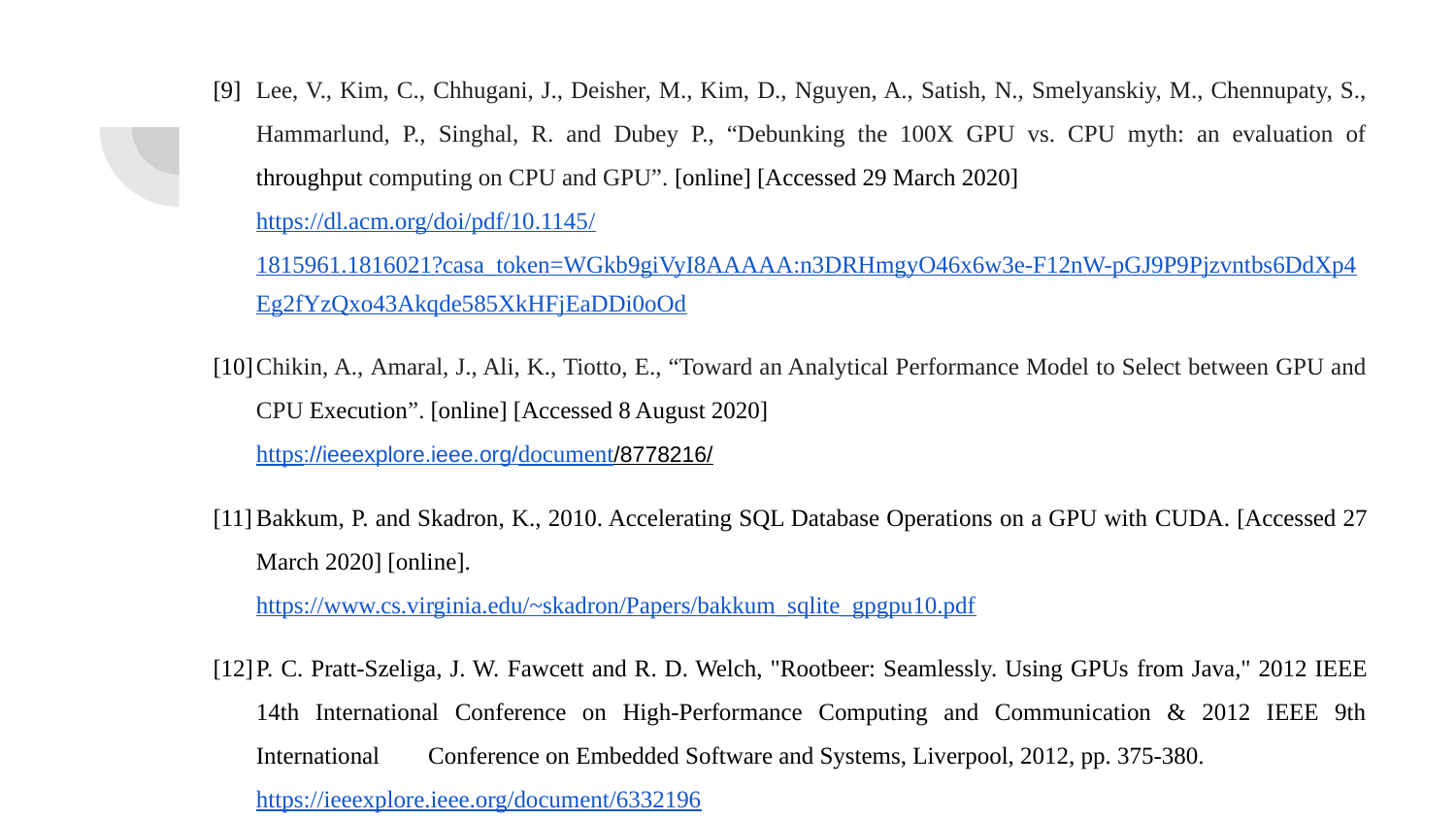

[9]	Lee, V., Kim, C., Chhugani, J., Deisher, M., Kim, D., Nguyen, A., Satish, N., Smelyanskiy, M., Chennupaty, S., Hammarlund, P., Singhal, R. and Dubey P., “Debunking the 100X GPU vs. CPU myth: an evaluation of throughput computing on CPU and GPU”. [online] [Accessed 29 March 2020]
https://dl.acm.org/doi/pdf/10.1145/1815961.1816021?casa_token=WGkb9giVyI8AAAAA:n3DRHmgyO46x6w3e-F12nW-pGJ9P9Pjzvntbs6DdXp4Eg2fYzQxo43Akqde585XkHFjEaDDi0oOd
[10]	Chikin, A., Amaral, J., Ali, K., Tiotto, E., “Toward an Analytical Performance Model to Select between GPU and CPU Execution”. [online] [Accessed 8 August 2020]
https://ieeexplore.ieee.org/document/8778216/
[11]	Bakkum, P. and Skadron, K., 2010. Accelerating SQL Database Operations on a GPU with CUDA. [Accessed 27 March 2020] [online].
https://www.cs.virginia.edu/~skadron/Papers/bakkum_sqlite_gpgpu10.pdf
[12]	P. C. Pratt-Szeliga, J. W. Fawcett and R. D. Welch, "Rootbeer: Seamlessly. Using GPUs from Java," 2012 IEEE 14th International Conference on High-Performance Computing and Communication & 2012 IEEE 9th International        Conference on Embedded Software and Systems, Liverpool, 2012, pp. 375-380.
https://ieeexplore.ieee.org/document/6332196